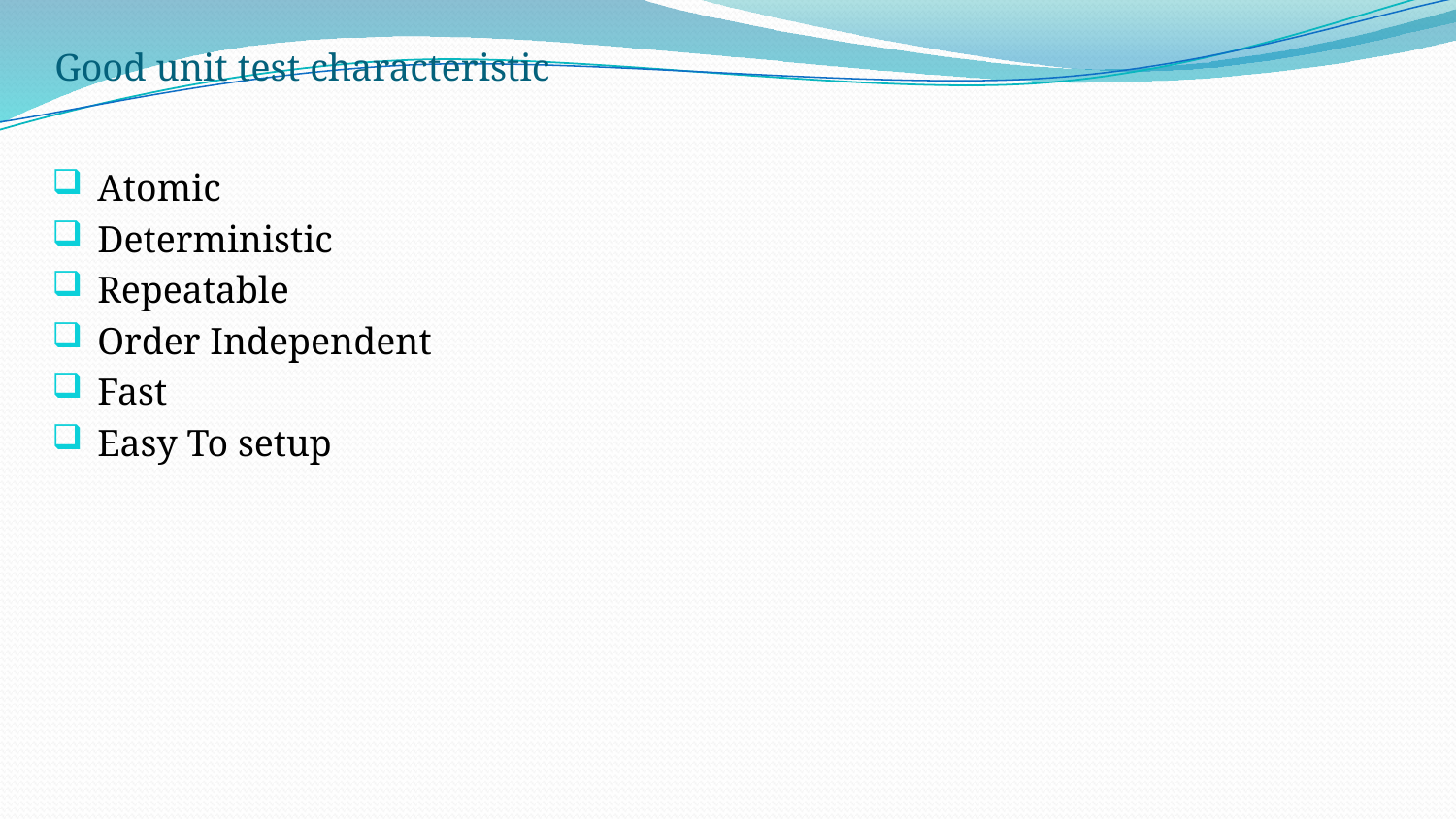

Good unit test characteristic
Atomic
Deterministic
Repeatable
Order Independent
Fast
Easy To setup